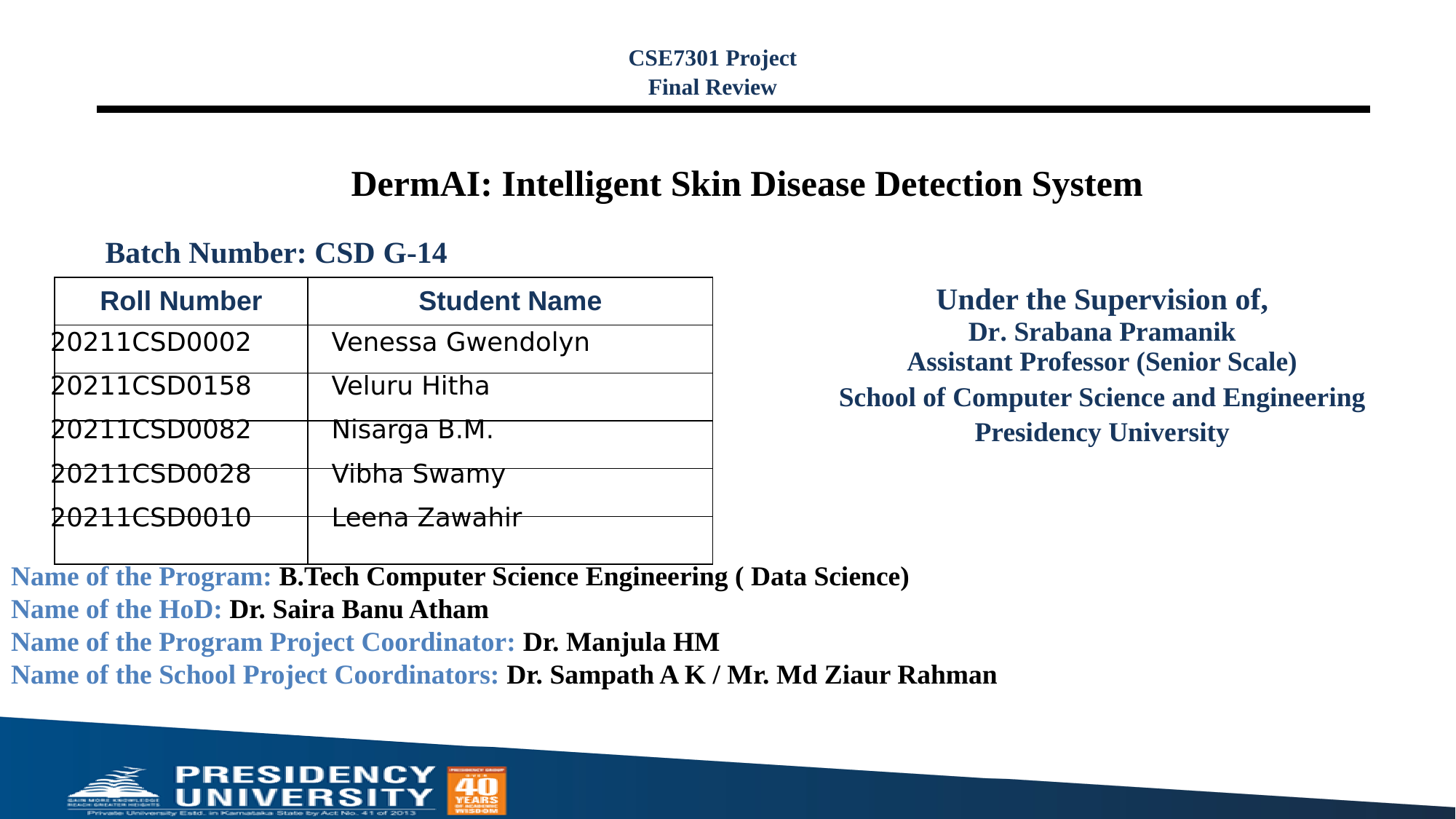

CSE7301 Project
Final Review
# DermAI: Intelligent Skin Disease Detection System
Batch Number: CSD G-14
| Roll Number | Student Name |
| --- | --- |
|  |  |
|  |  |
|  |  |
|  |  |
|  |  |
Under the Supervision of,
Dr. Srabana Pramanik
Assistant Professor (Senior Scale)
School of Computer Science and Engineering
Presidency University

| 20211CSD0002 | Venessa Gwendolyn |
| --- | --- |
| 20211CSD0158 | Veluru Hitha |
| 20211CSD0082 | Nisarga B.M. |
| 20211CSD0028 | Vibha Swamy |
| 20211CSD0010 | Leena Zawahir |
Name of the Program: B.Tech Computer Science Engineering ( Data Science)
Name of the HoD: Dr. Saira Banu Atham
Name of the Program Project Coordinator: Dr. Manjula HM
Name of the School Project Coordinators: Dr. Sampath A K / Mr. Md Ziaur Rahman